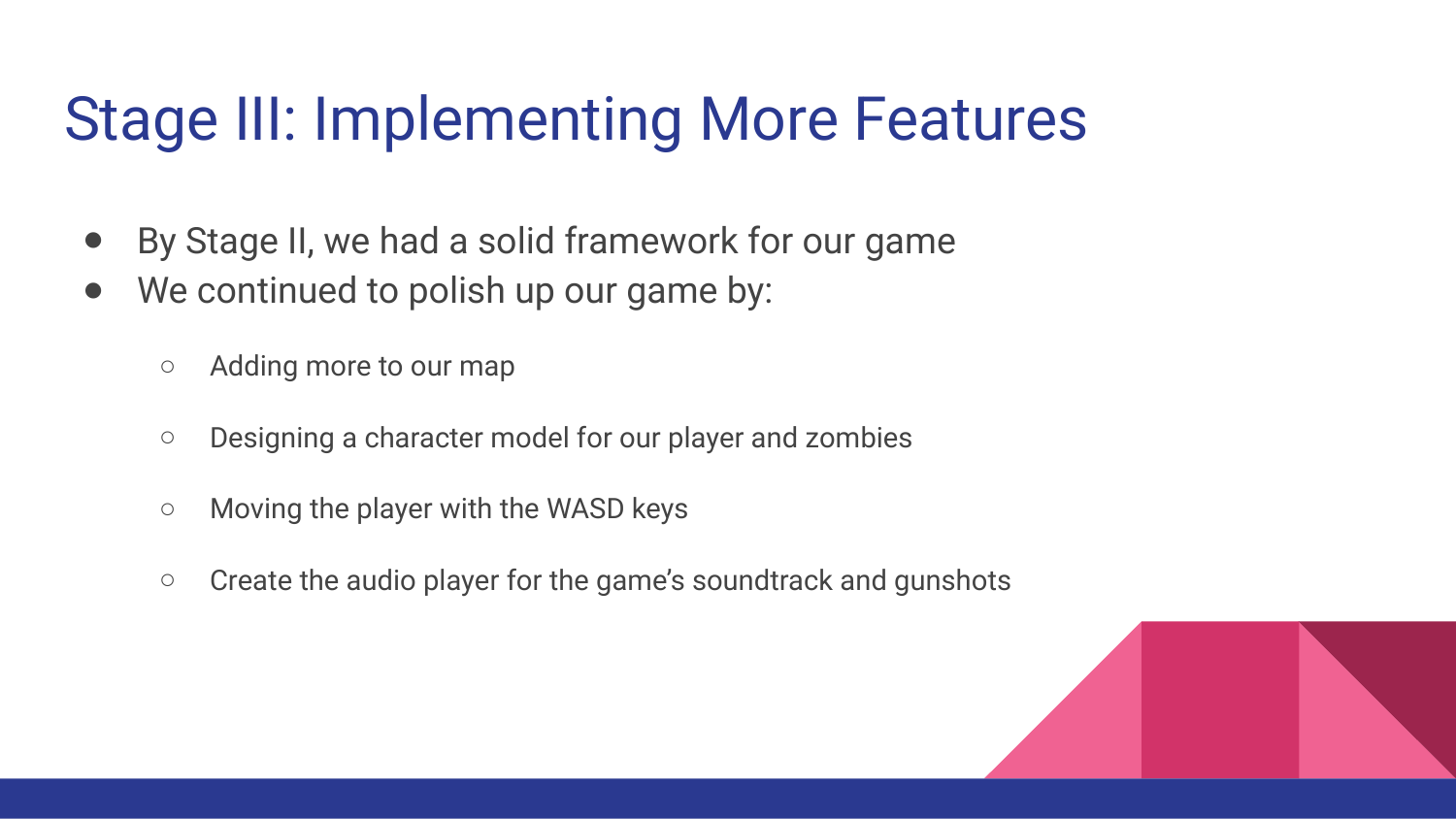

# Stage III: Implementing More Features
By Stage II, we had a solid framework for our game
We continued to polish up our game by:
Adding more to our map
Designing a character model for our player and zombies
Moving the player with the WASD keys
Create the audio player for the game’s soundtrack and gunshots